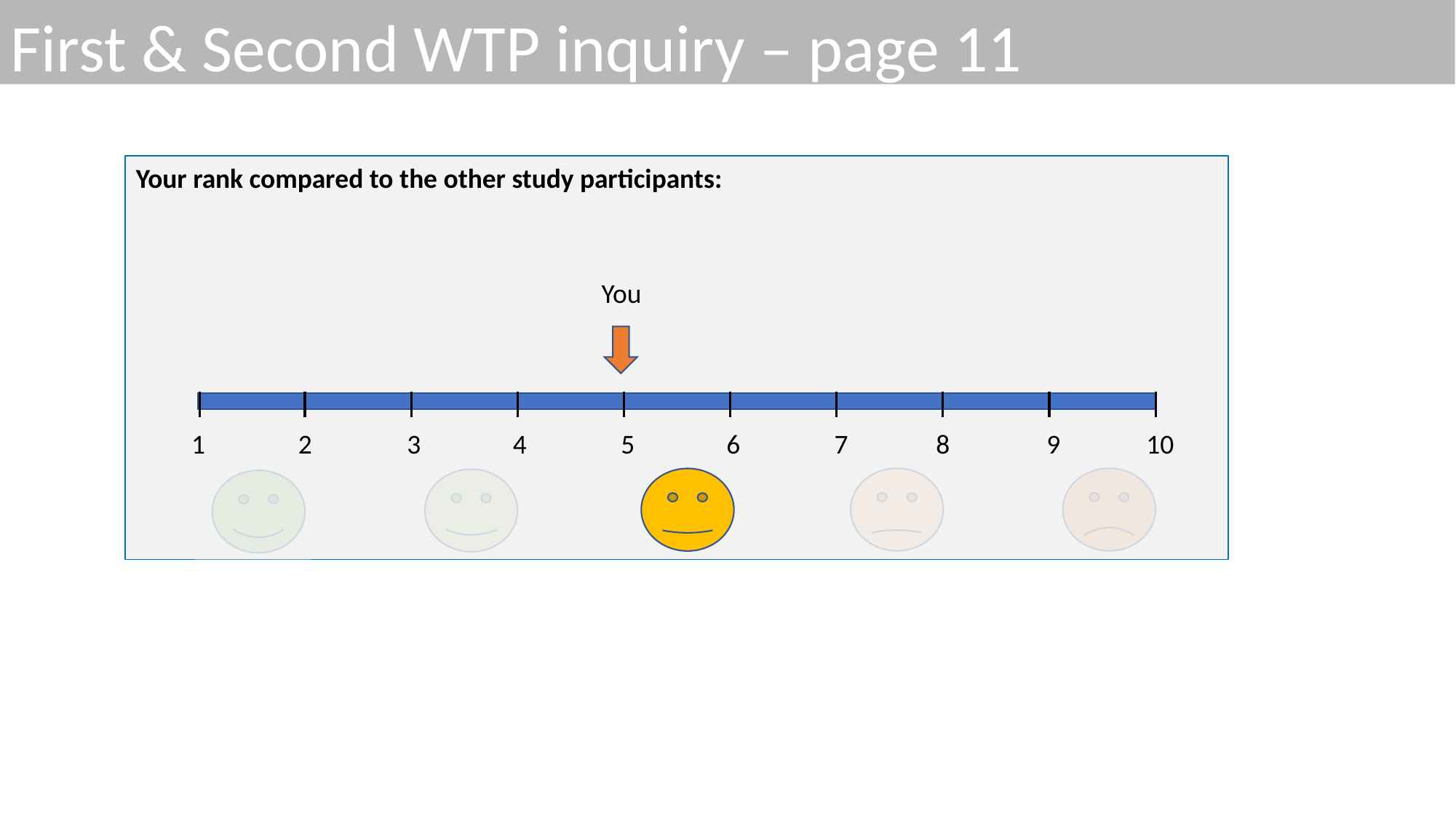

First & Second WTP inquiry – page 11
Your rank compared to the other study participants:

You

1
2
3
4
5
6
7
8
9
10